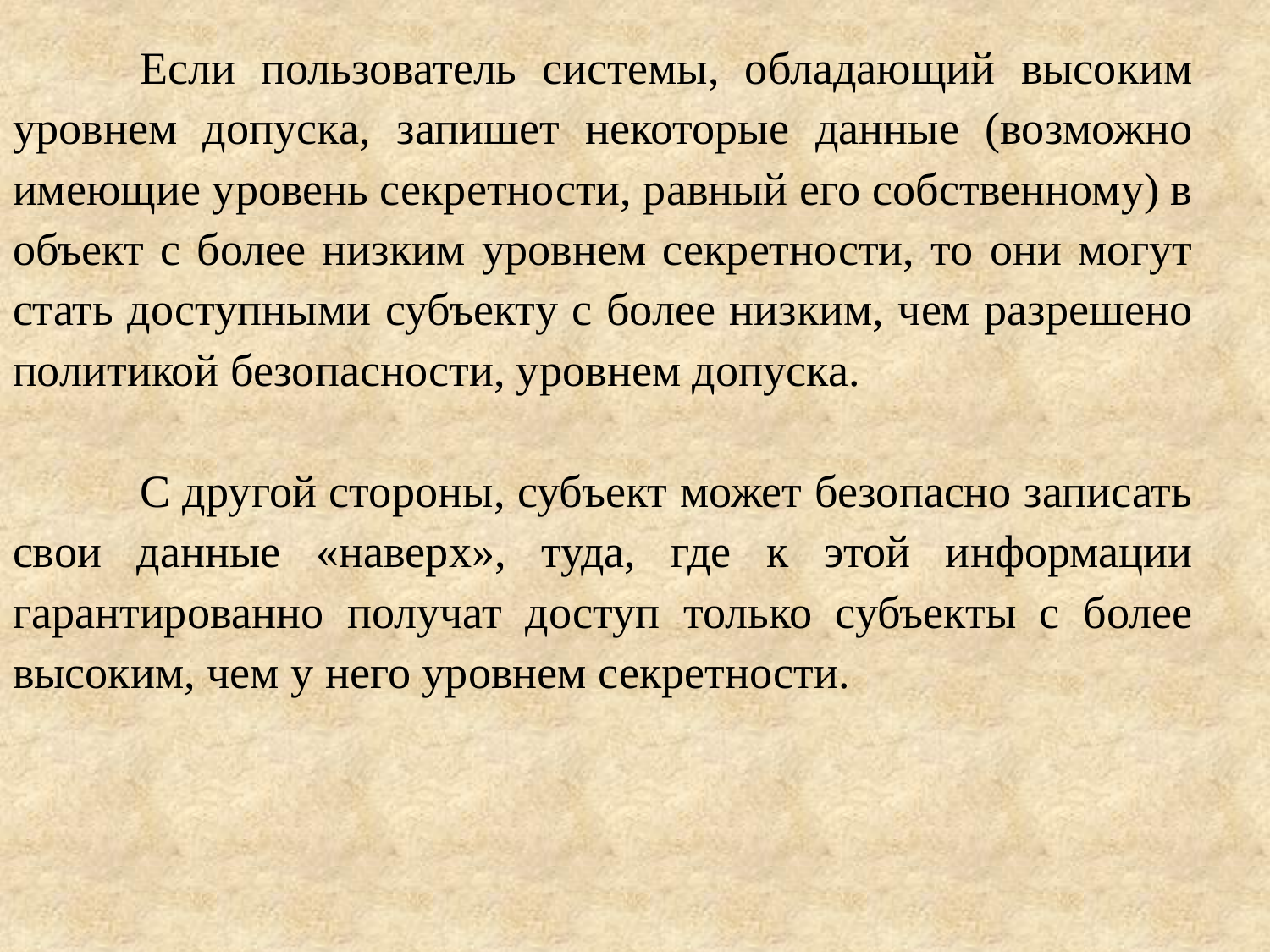

Если пользователь системы, обладающий высоким уровнем допуска, запишет некоторые данные (возможно имеющие уровень секретности, равный его собственному) в объект с более низким уровнем секретности, то они могут стать доступными субъекту с более низким, чем разрешено политикой безопасности, уровнем допуска.

	С другой стороны, субъект может безопасно записать свои данные «наверх», туда, где к этой информации гарантированно получат доступ только субъекты с более высоким, чем у него уровнем секретности.